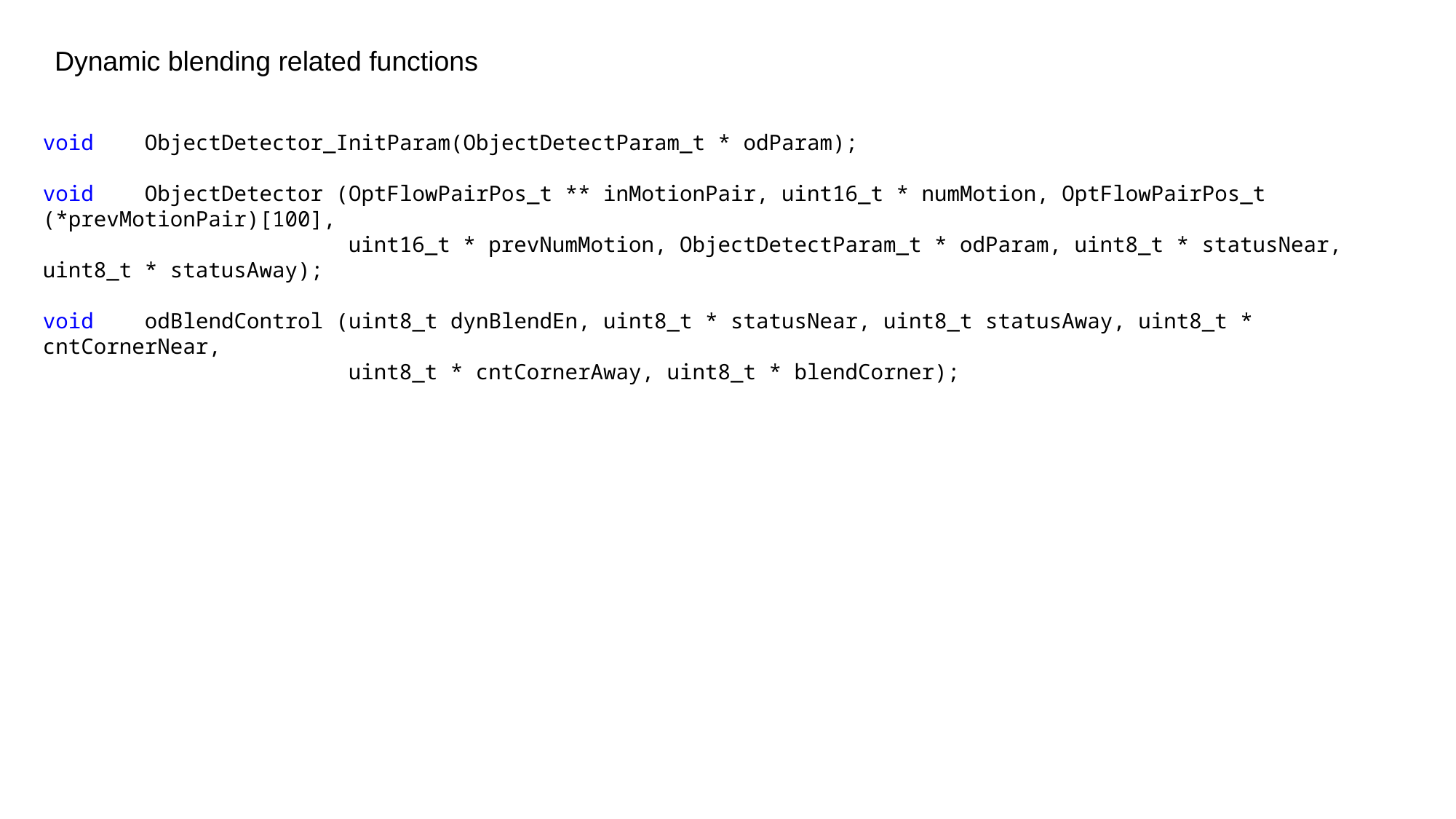

Dynamic blending related functions
void    ObjectDetector_InitParam(ObjectDetectParam_t * odParam);

void    ObjectDetector (OptFlowPairPos_t ** inMotionPair, uint16_t * numMotion, OptFlowPairPos_t (*prevMotionPair)[100],
                        uint16_t * prevNumMotion, ObjectDetectParam_t * odParam, uint8_t * statusNear, uint8_t * statusAway);

void    odBlendControl (uint8_t dynBlendEn, uint8_t * statusNear, uint8_t statusAway, uint8_t * cntCornerNear,
                        uint8_t * cntCornerAway, uint8_t * blendCorner);